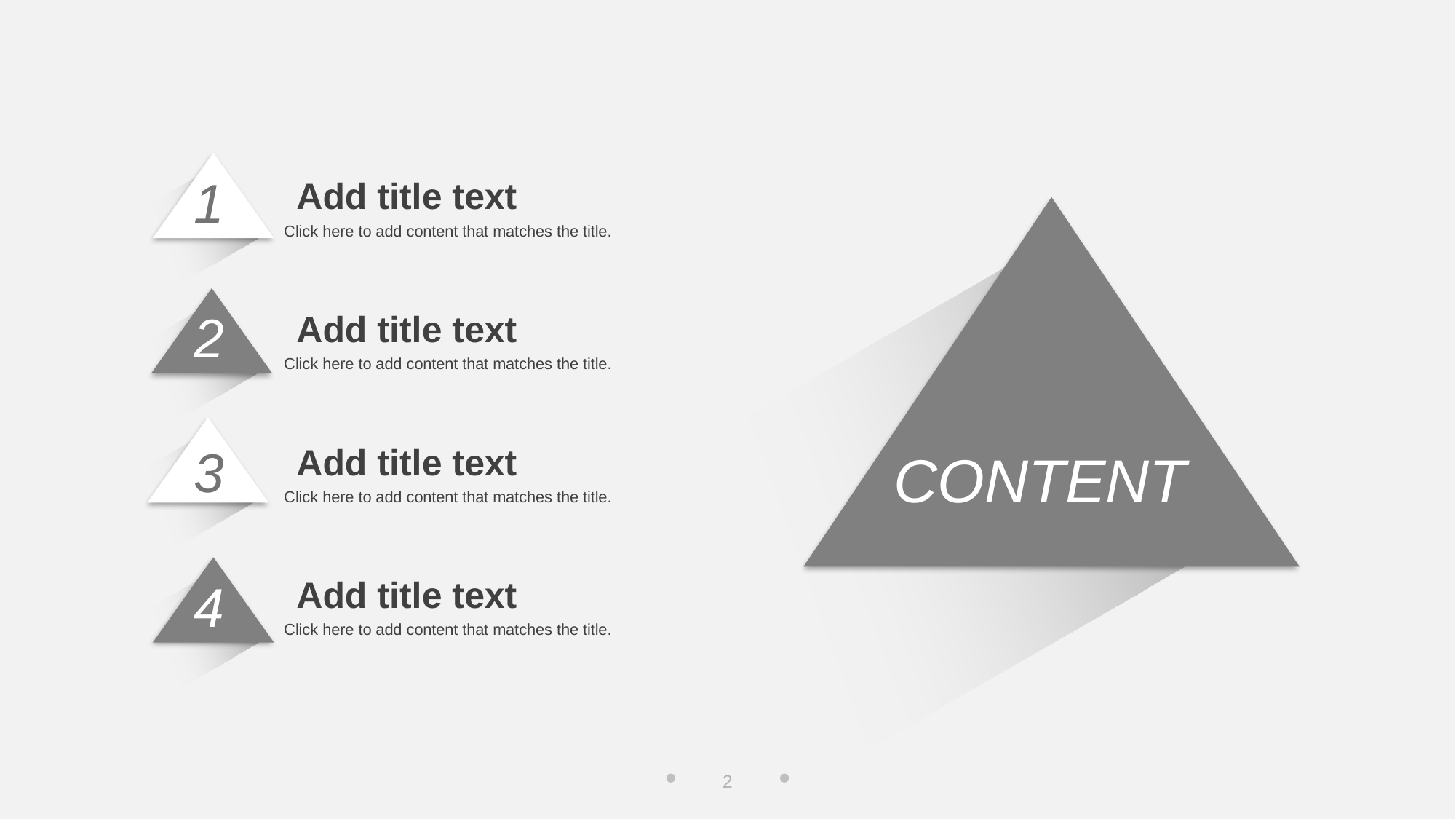

1
Add title text
Click here to add content that matches the title.

2
Add title text
Click here to add content that matches the title.

3
Add title text
Click here to add content that matches the title.
CONTENT

Add title text
Click here to add content that matches the title.
4
2